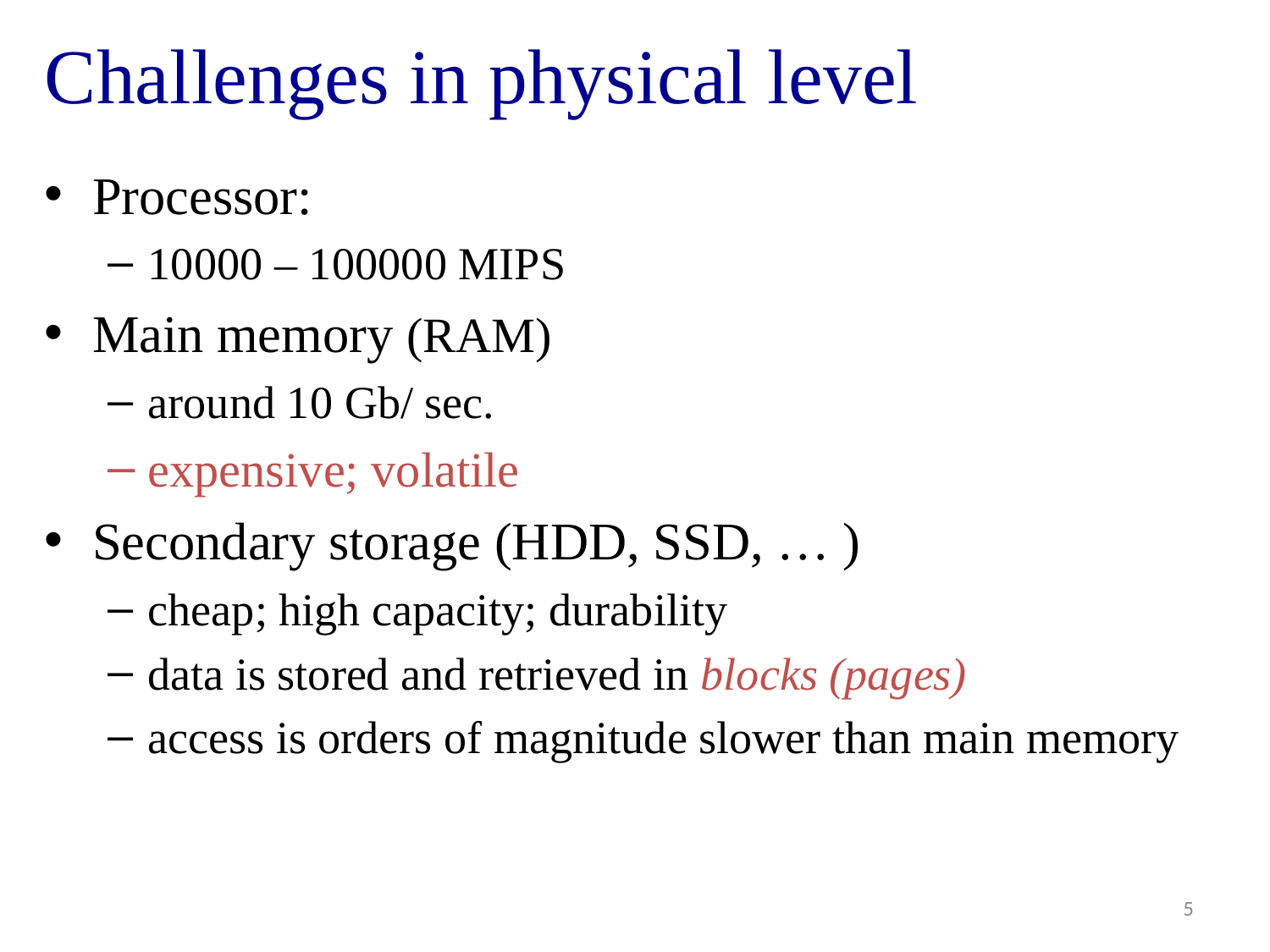

# Challenges in physical level
Processor:
10000 – 100000 MIPS
Main memory (RAM)
around 10 Gb/ sec.
expensive; volatile
Secondary storage (HDD, SSD, … )
cheap; high capacity; durability
data is stored and retrieved in blocks (pages)
access is orders of magnitude slower than main memory

5